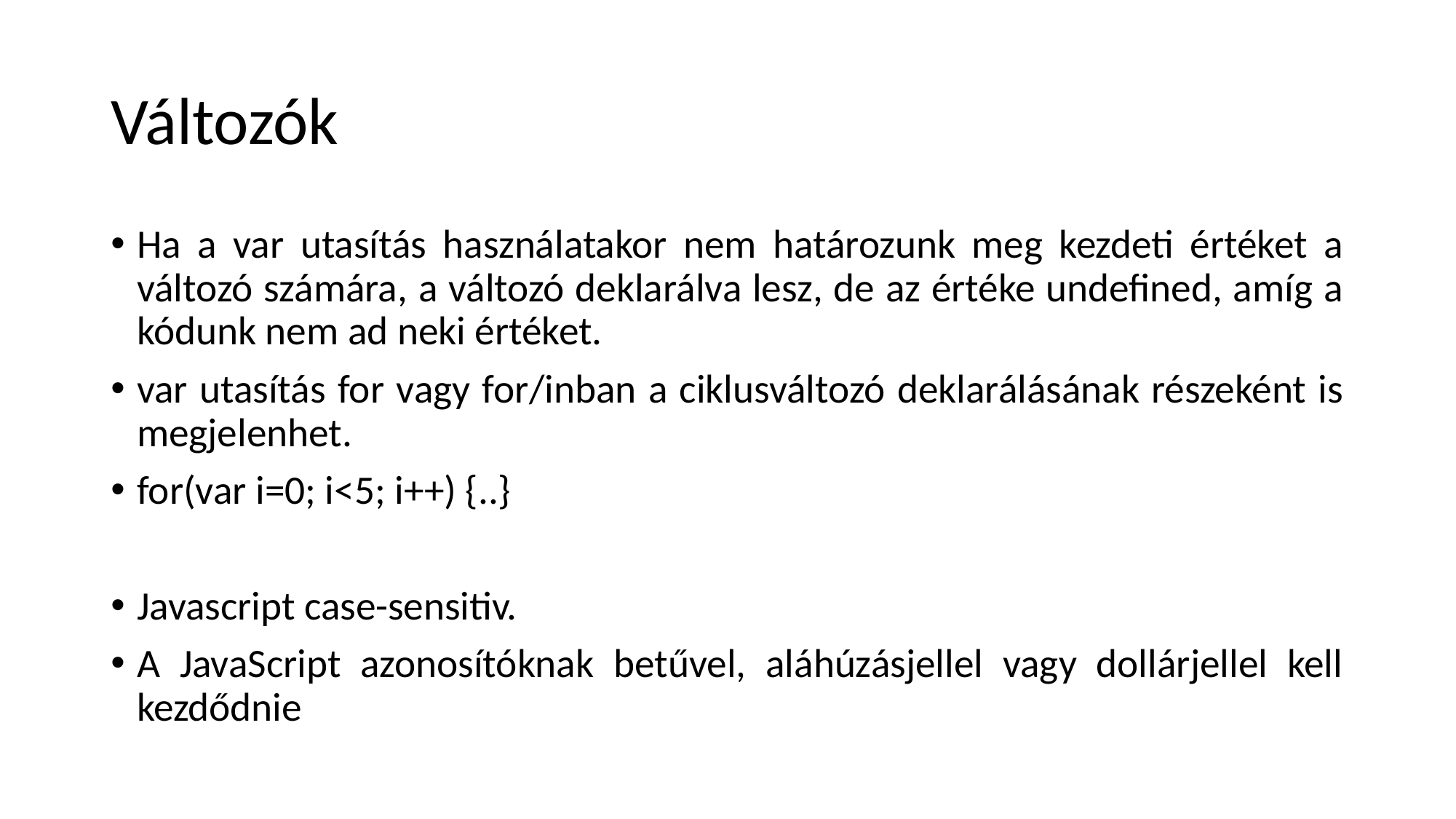

# Változók
Ha a var utasítás használatakor nem határozunk meg kezdeti értéket a változó számára, a változó deklarálva lesz, de az értéke undefined, amíg a kódunk nem ad neki értéket.
var utasítás for vagy for/inban a ciklusváltozó deklarálásának részeként is megjelenhet.
for(var i=0; i<5; i++) {..}

Javascript case-sensitiv.
A JavaScript azonosítóknak betűvel, aláhúzásjellel vagy dollárjellel kell kezdődnie